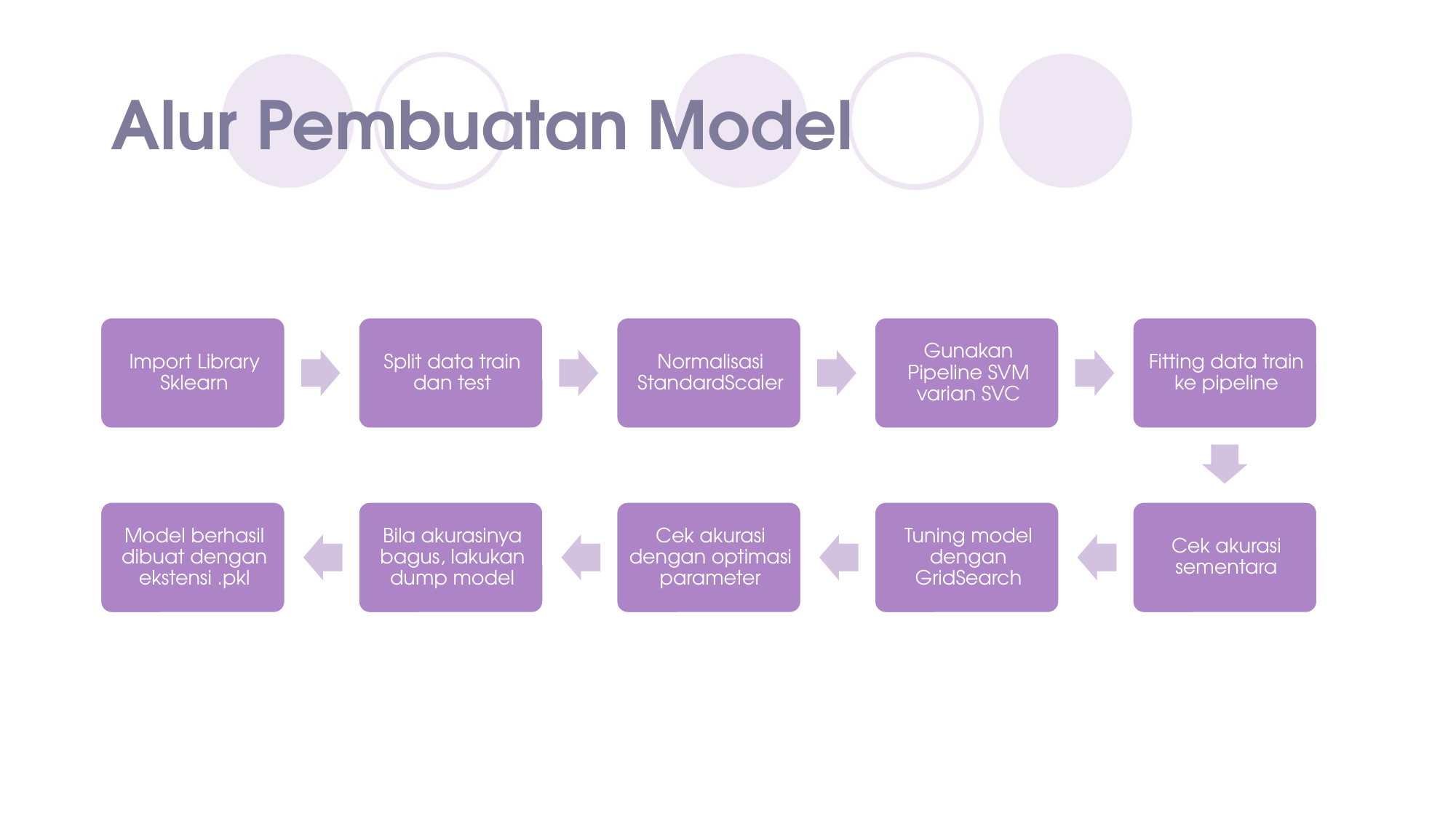

# Alur Pembuatan Model
Import Library Sklearn

Split data train dan test

Normalisasi StandardScaler

Gunakan Pipeline SVM varian SVC

Fitting data train ke pipeline

Cek akurasi sementara

Tuning model dengan GridSearch

Cek akurasi dengan optimasi parameter

Bila akurasinya bagus, lakukan dump model

Model berhasil dibuat dengan ekstensi .pkl